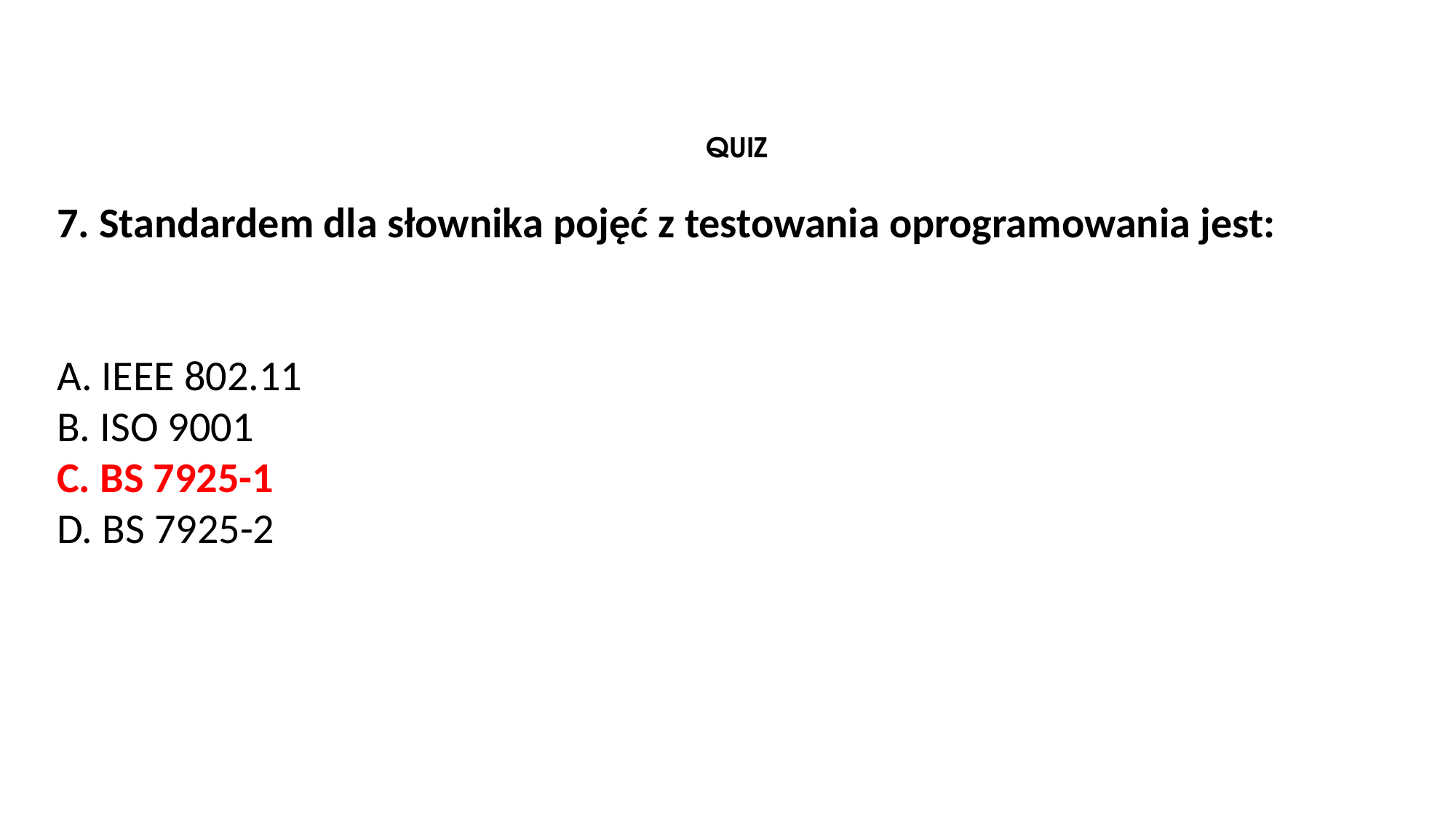

QUIZ

7. Standardem dla słownika pojęć z testowania oprogramowania jest:

A. IEEE 802.11
B. ISO 9001
C. BS 7925-1
D. BS 7925-2